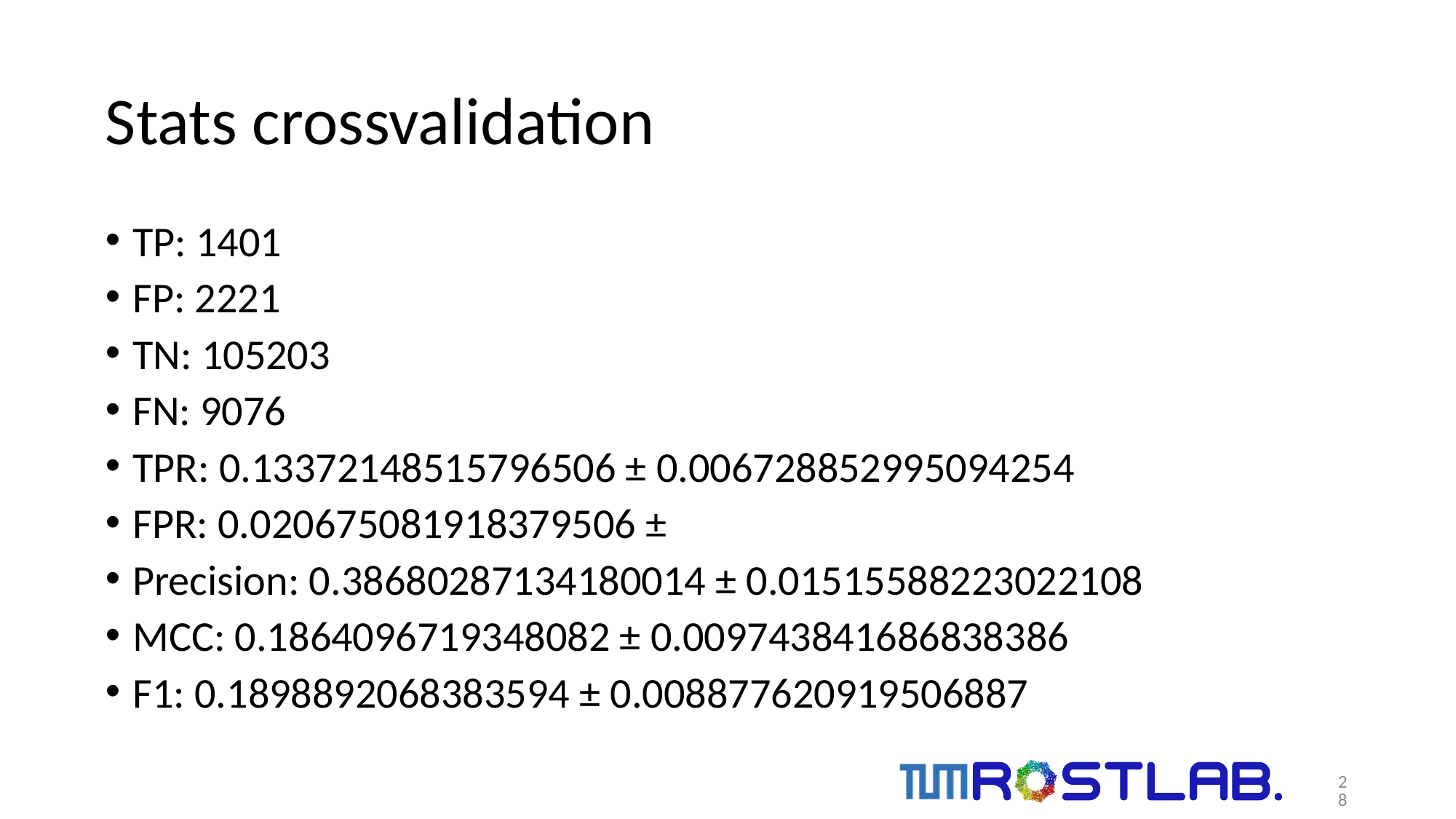

# Stats crossvalidation
TP: 1401
FP: 2221
TN: 105203
FN: 9076
TPR: 0.13372148515796506 ± 0.006728852995094254
FPR: 0.020675081918379506 ±
Precision: 0.38680287134180014 ± 0.01515588223022108
MCC: 0.1864096719348082 ± 0.009743841686838386
F1: 0.1898892068383594 ± 0.008877620919506887
28